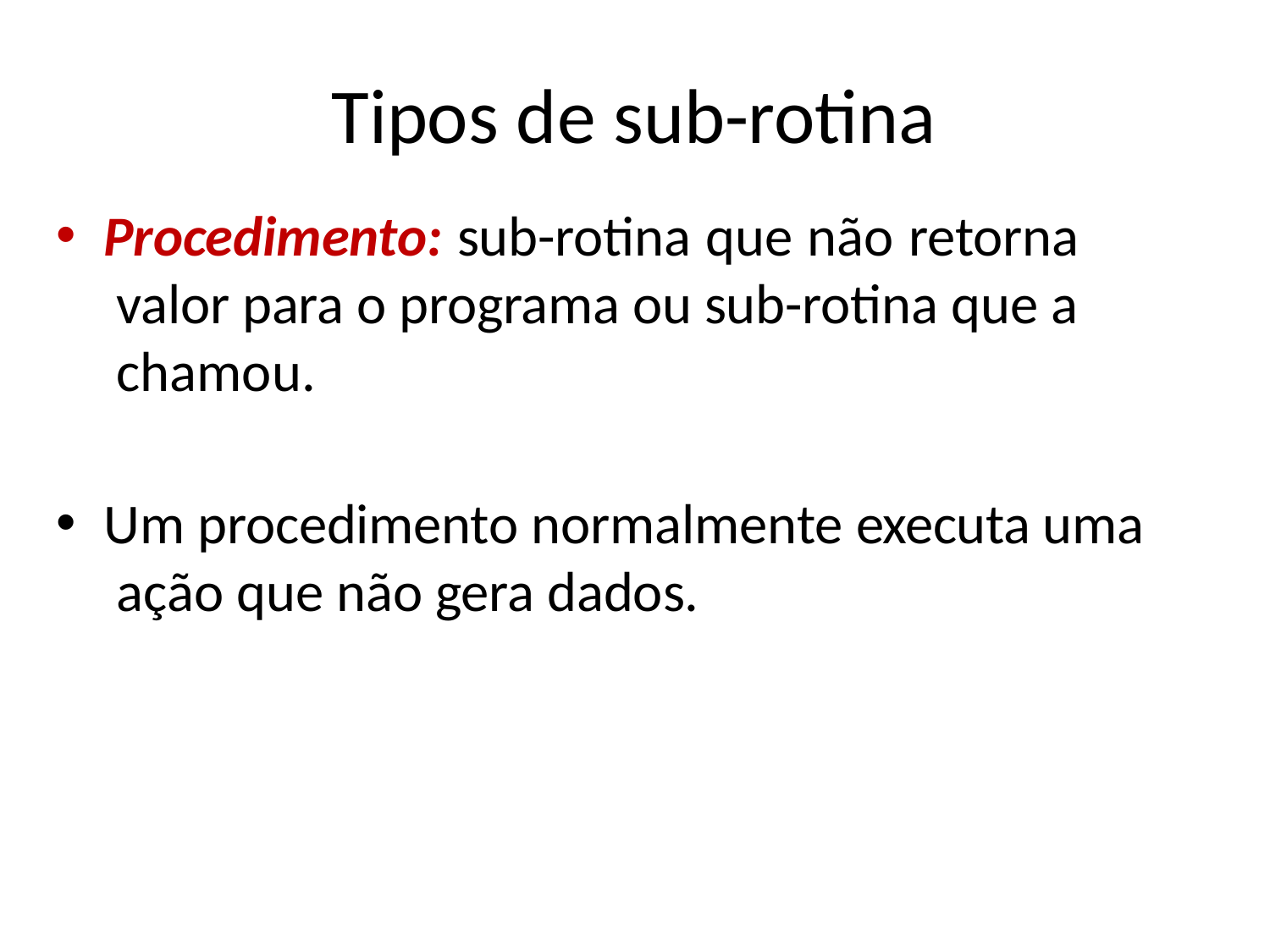

# Tipos de sub-rotina
Procedimento: sub-rotina que não retorna  valor para o programa ou sub-rotina que a  chamou.

Um procedimento normalmente executa uma  ação que não gera dados.